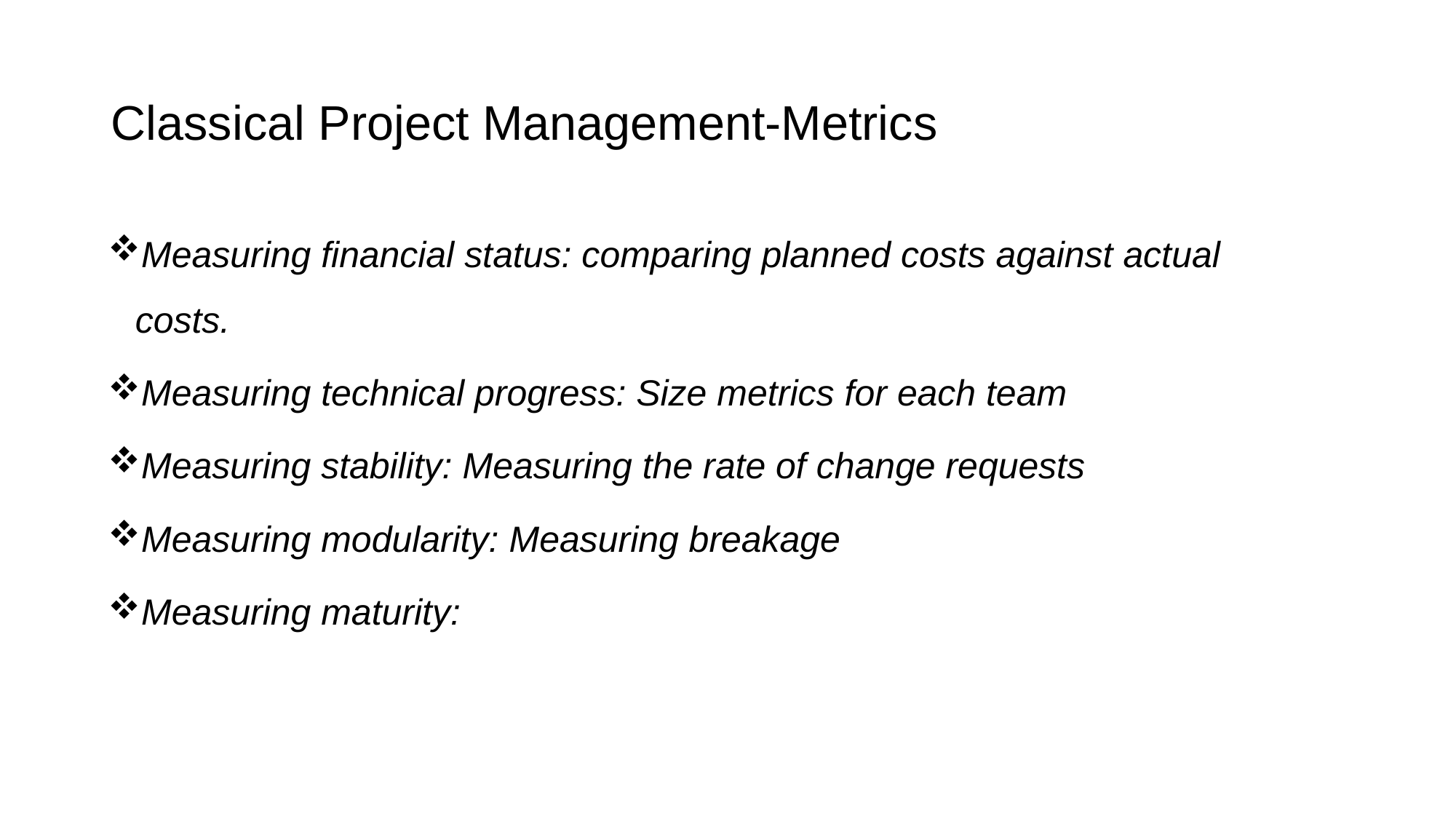

# Classical Project Management-Metrics
Measuring financial status: comparing planned costs against actual costs.
Measuring technical progress: Size metrics for each team
Measuring stability: Measuring the rate of change requests
Measuring modularity: Measuring breakage
Measuring maturity: